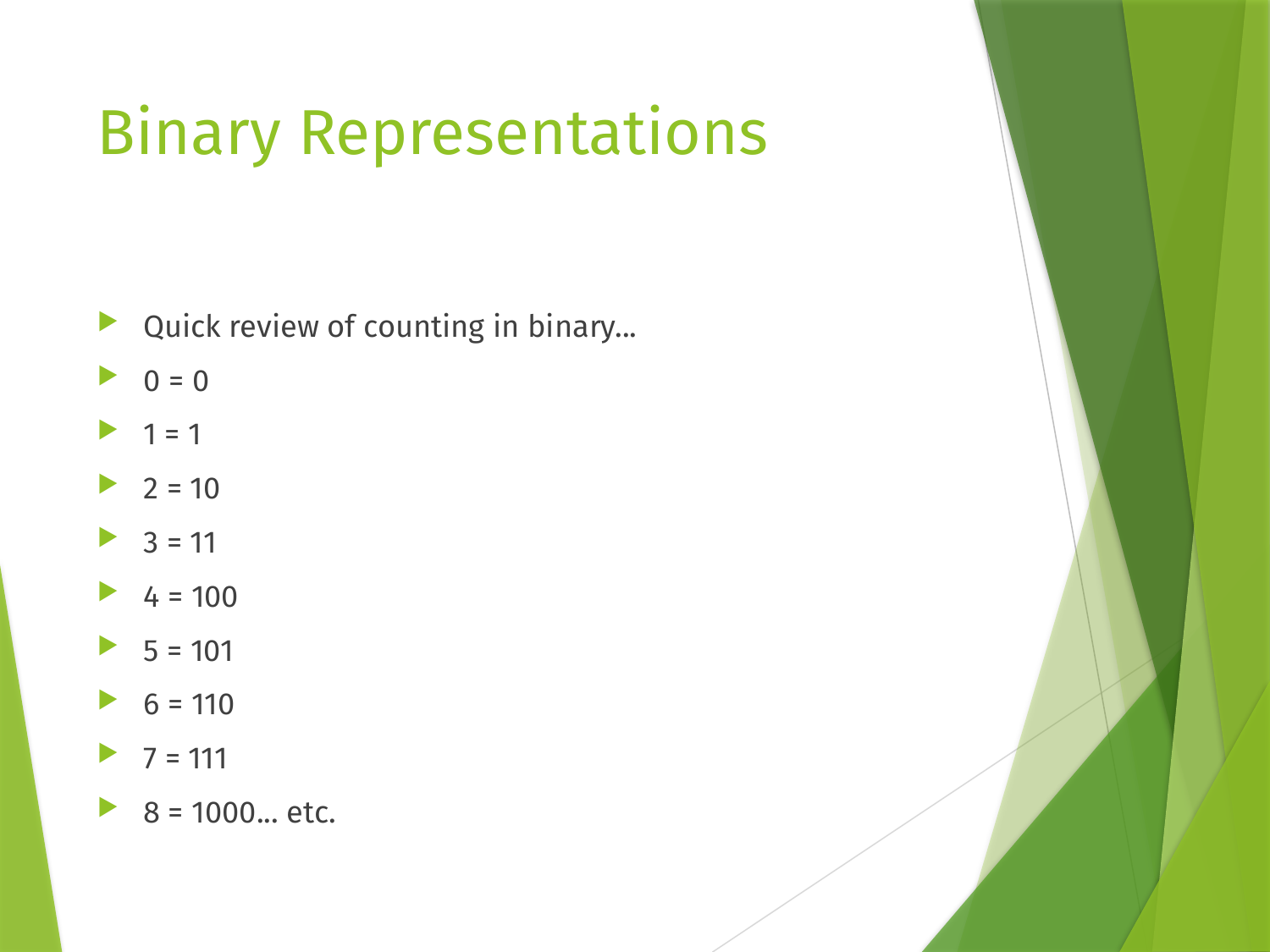

# Binary Representations
Quick review of counting in binary...
0 = 0
1 = 1
2 = 10
3 = 11
4 = 100
5 = 101
6 = 110
7 = 111
8 = 1000... etc.